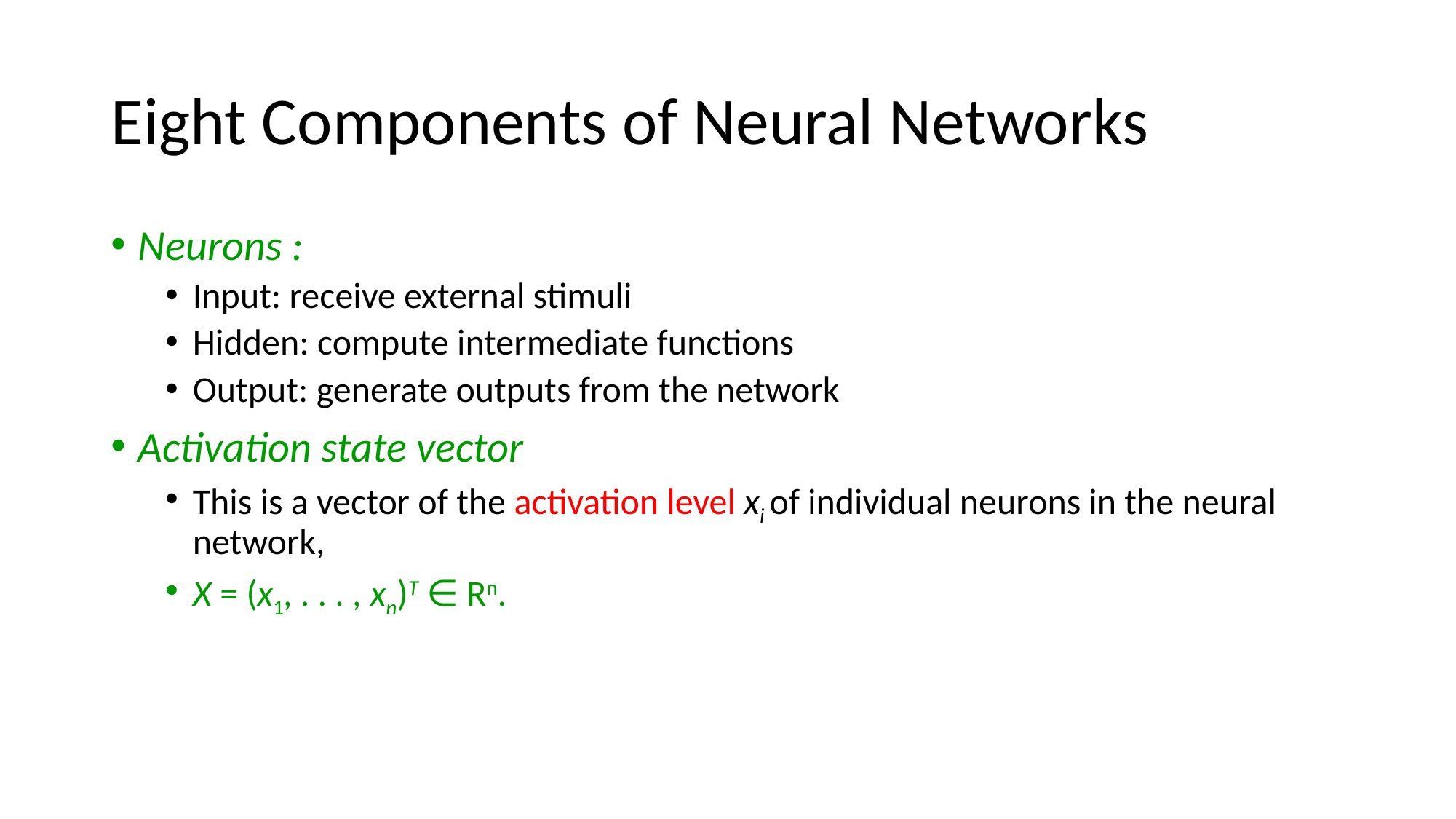

# Eight Components of Neural Networks
Neurons :
Input: receive external stimuli
Hidden: compute intermediate functions
Output: generate outputs from the network
Activation state vector
This is a vector of the activation level xi of individual neurons in the neural network,
X = (x1, . . . , xn)T ∈ Rn.